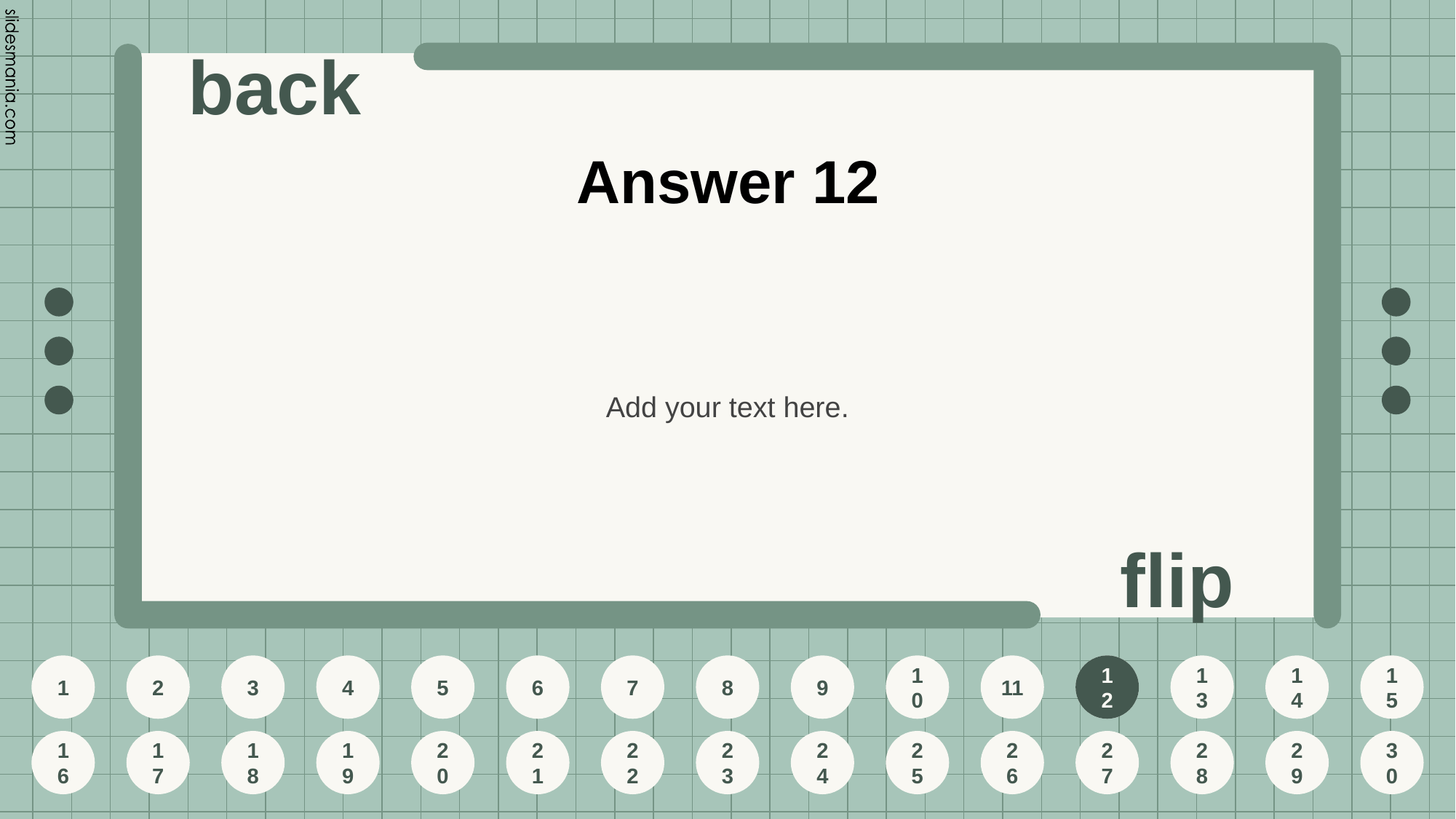

# Answer 12
Add your text here.

12